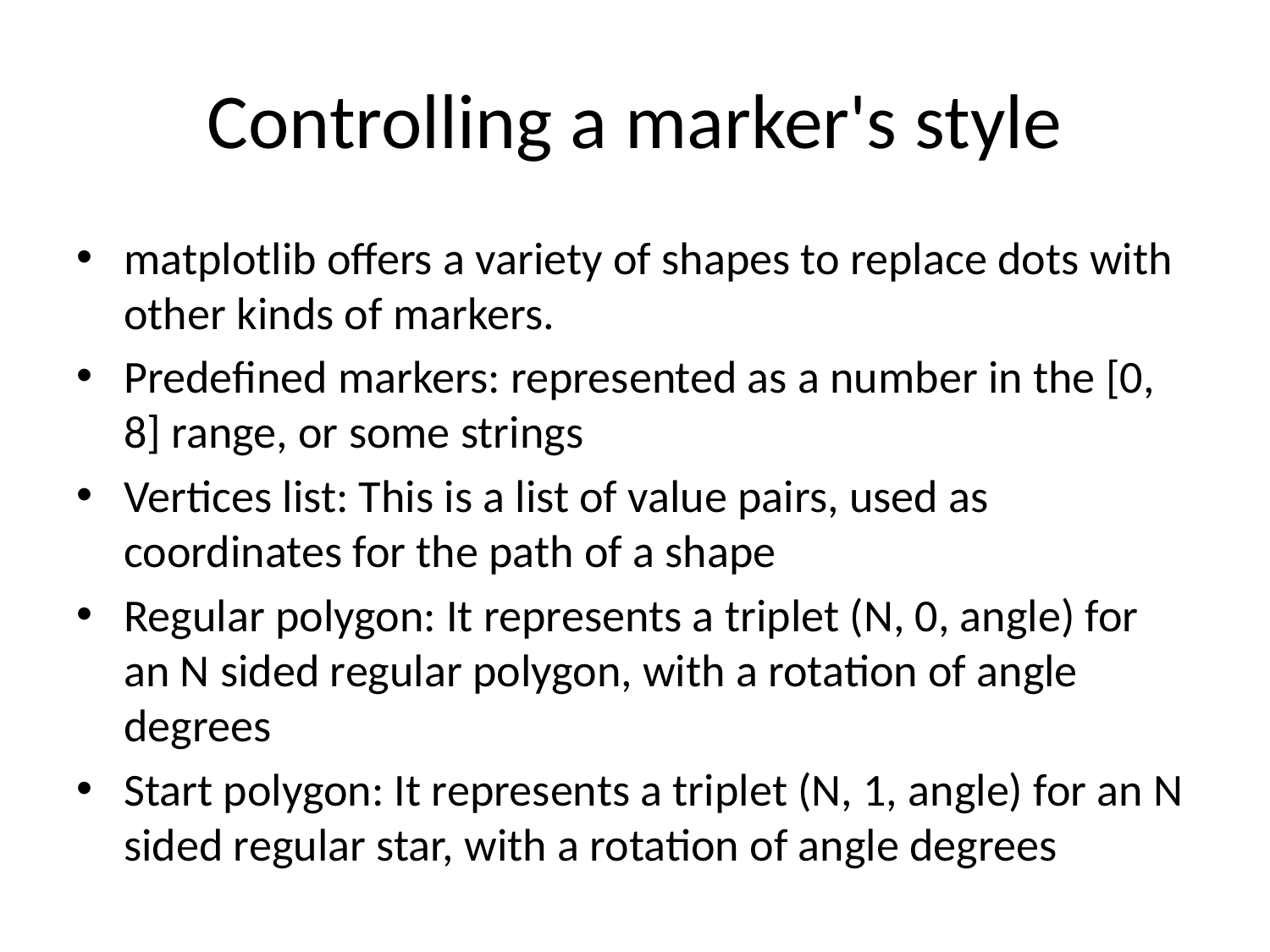

# Controlling a marker's style
matplotlib offers a variety of shapes to replace dots with other kinds of markers.
Predefined markers: represented as a number in the [0, 8] range, or some strings
Vertices list: This is a list of value pairs, used as coordinates for the path of a shape
Regular polygon: It represents a triplet (N, 0, angle) for an N sided regular polygon, with a rotation of angle degrees
Start polygon: It represents a triplet (N, 1, angle) for an N sided regular star, with a rotation of angle degrees